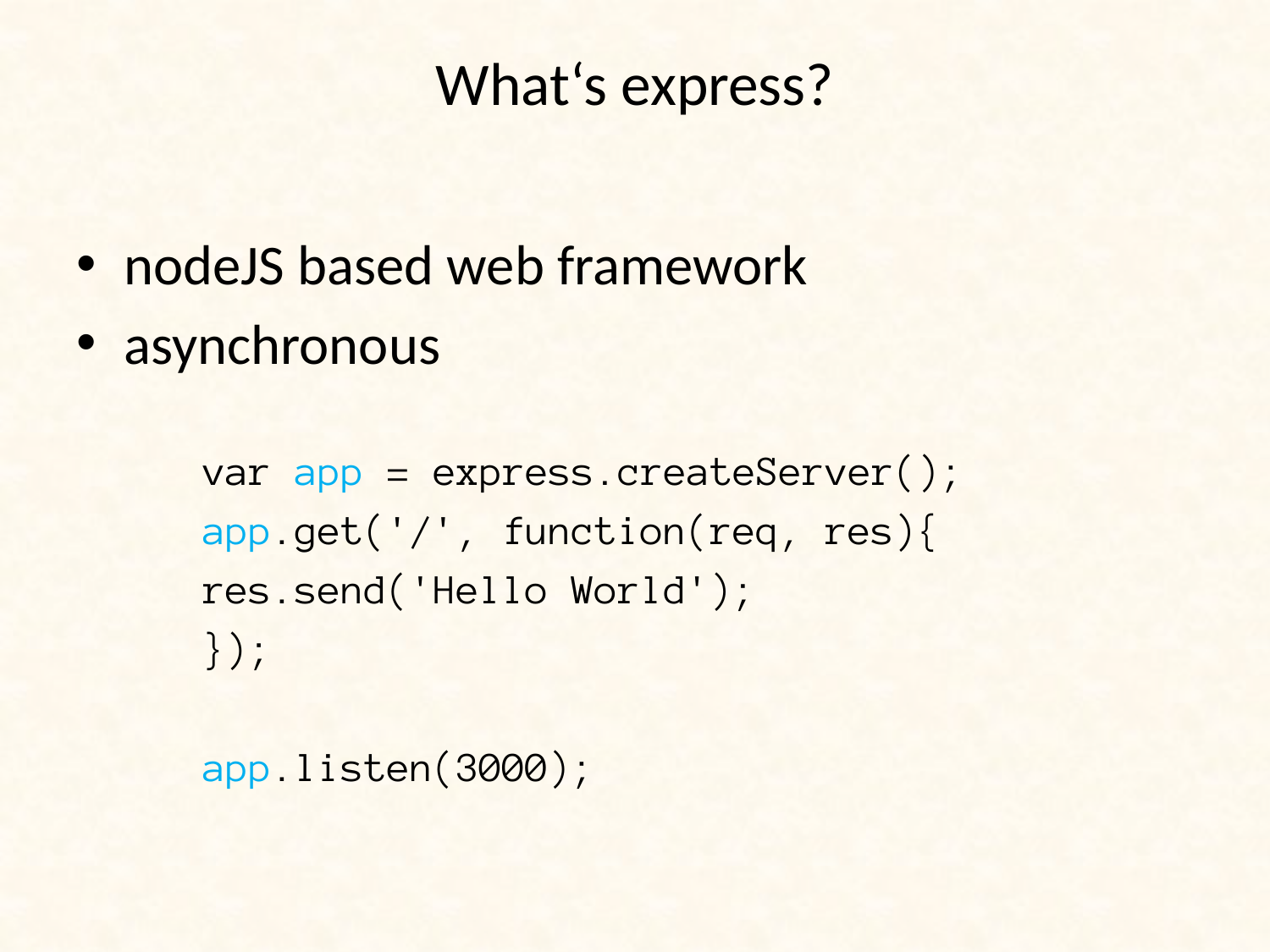

# What‘s express?
nodeJS based web framework
asynchronous

var app = express.createServer();
app.get('/', function(req, res){
res.send('Hello World');
});

app.listen(3000);